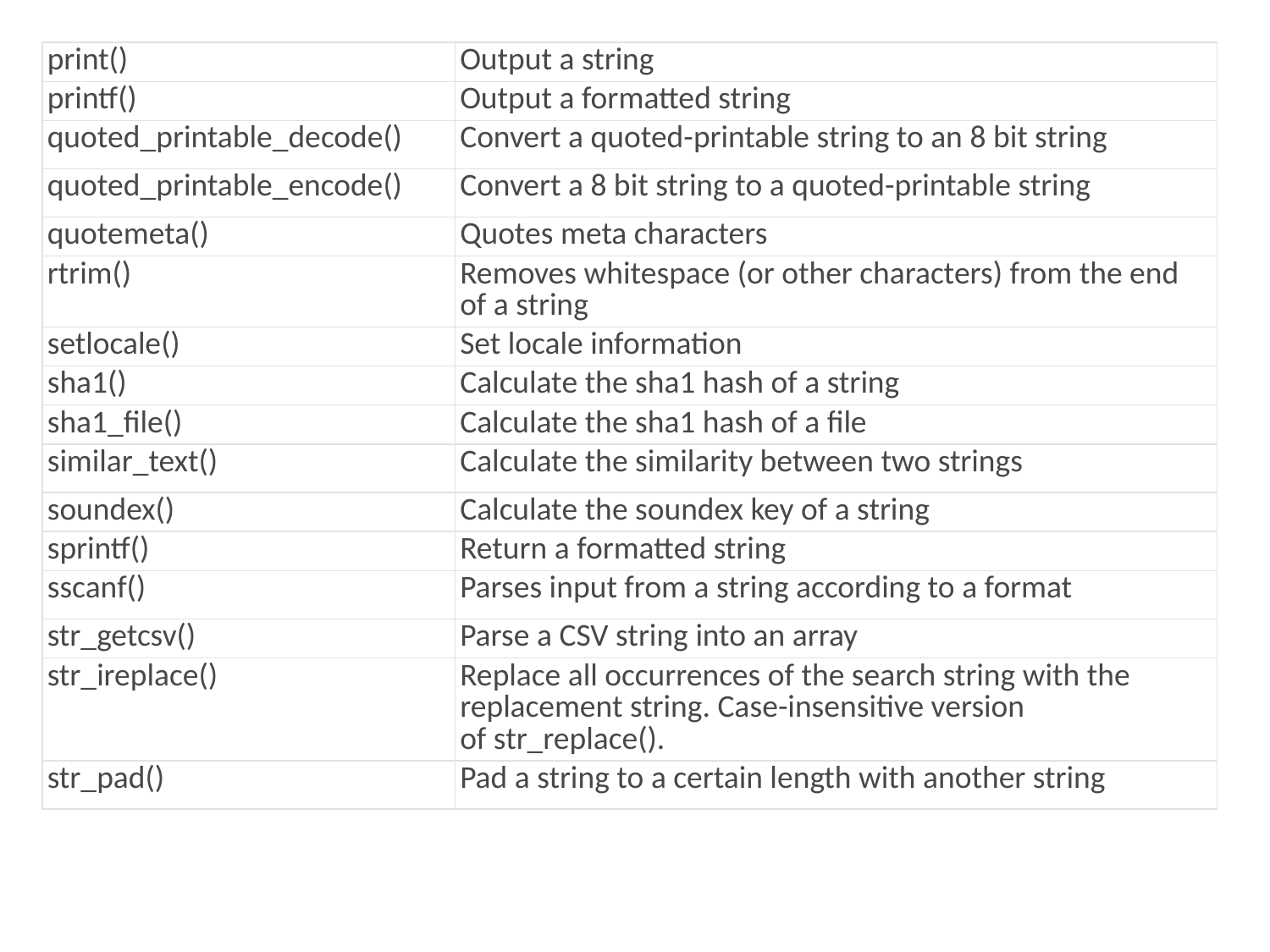

| print() | Output a string |
| --- | --- |
| printf() | Output a formatted string |
| quoted\_printable\_decode() | Convert a quoted-printable string to an 8 bit string |
| quoted\_printable\_encode() | Convert a 8 bit string to a quoted-printable string |
| quotemeta() | Quotes meta characters |
| rtrim() | Removes whitespace (or other characters) from the end of a string |
| setlocale() | Set locale information |
| sha1() | Calculate the sha1 hash of a string |
| sha1\_file() | Calculate the sha1 hash of a file |
| similar\_text() | Calculate the similarity between two strings |
| soundex() | Calculate the soundex key of a string |
| sprintf() | Return a formatted string |
| sscanf() | Parses input from a string according to a format |
| str\_getcsv() | Parse a CSV string into an array |
| str\_ireplace() | Replace all occurrences of the search string with the replacement string. Case-insensitive version of str\_replace(). |
| str\_pad() | Pad a string to a certain length with another string |